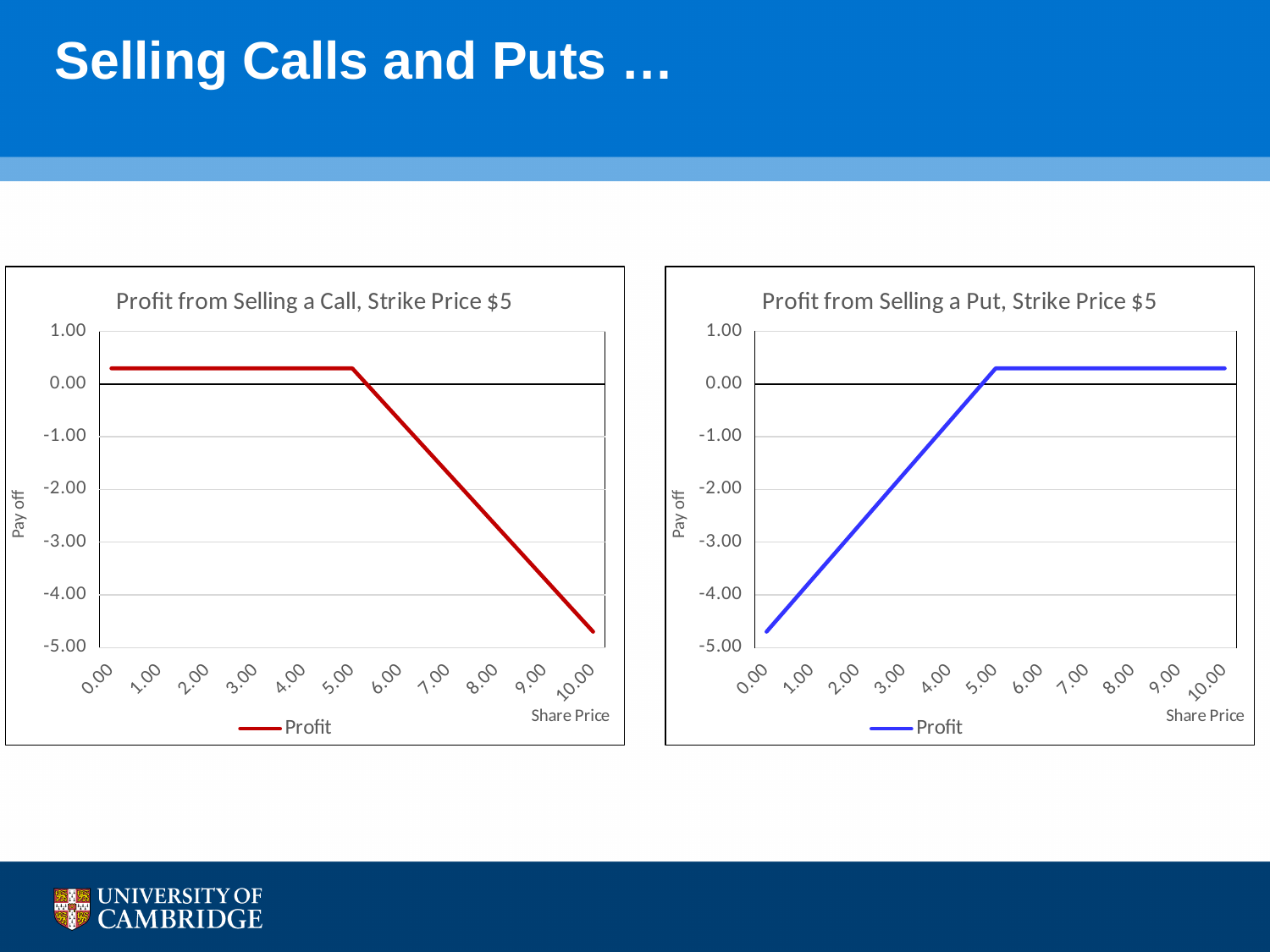

# Selling Calls and Puts …

### Chart: Profit from Selling a Call, Strike Price $5

| Category | Profit |
|---|---|
| 0.00 | 0.3 |
| 0.50 | 0.3 |
| 1.00 | 0.3 |
| 1.50 | 0.3 |
| 2.00 | 0.3 |
| 2.50 | 0.3 |
| 3.00 | 0.3 |
| 3.50 | 0.3 |
| 4.00 | 0.3 |
| 4.50 | 0.3 |
| 5.00 | 0.3 |
| 5.50 | -0.2 |
| 6.00 | -0.7 |
| 6.50 | -1.2 |
| 7.00 | -1.7 |
| 7.50 | -2.2 |
| 8.00 | -2.7 |
| 8.50 | -3.2 |
| 9.00 | -3.7 |
| 9.50 | -4.2 |
| 10.00 | -4.7 |

### Chart: Profit from Selling a Put, Strike Price $5

| Category | Profit |
|---|---|
| 0.00 | -4.7 |
| 0.50 | -4.2 |
| 1.00 | -3.7 |
| 1.50 | -3.2 |
| 2.00 | -2.7 |
| 2.50 | -2.2 |
| 3.00 | -1.7 |
| 3.50 | -1.2 |
| 4.00 | -0.7 |
| 4.50 | -0.2 |
| 5.00 | 0.3 |
| 5.50 | 0.3 |
| 6.00 | 0.3 |
| 6.50 | 0.3 |
| 7.00 | 0.3 |
| 7.50 | 0.3 |
| 8.00 | 0.3 |
| 8.50 | 0.3 |
| 9.00 | 0.3 |
| 9.50 | 0.3 |
| 10.00 | 0.3 |